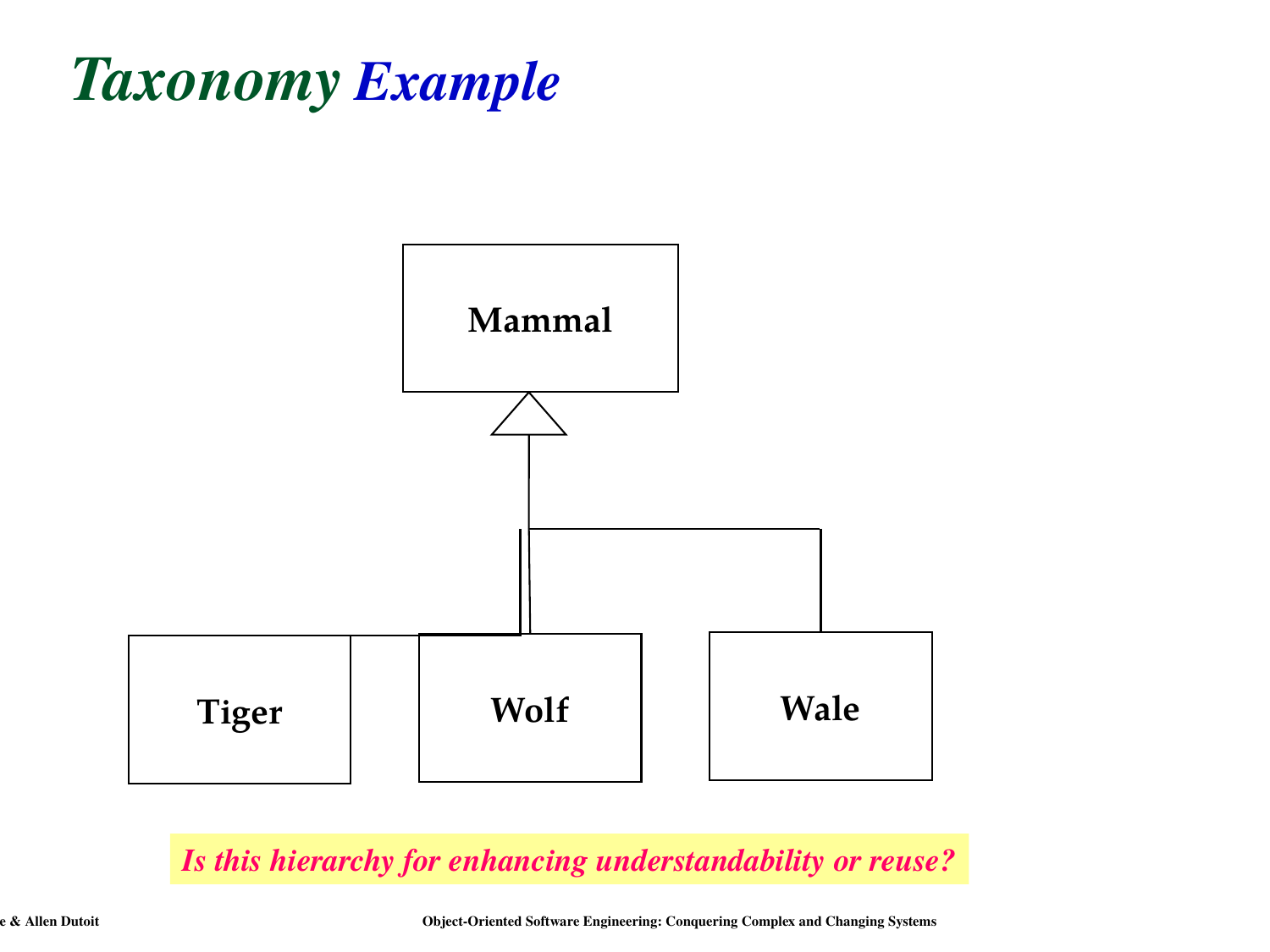

# Taxonomy Example
Mammal

Wale
Wolf
Tiger
Is this hierarchy for enhancing understandability or reuse?